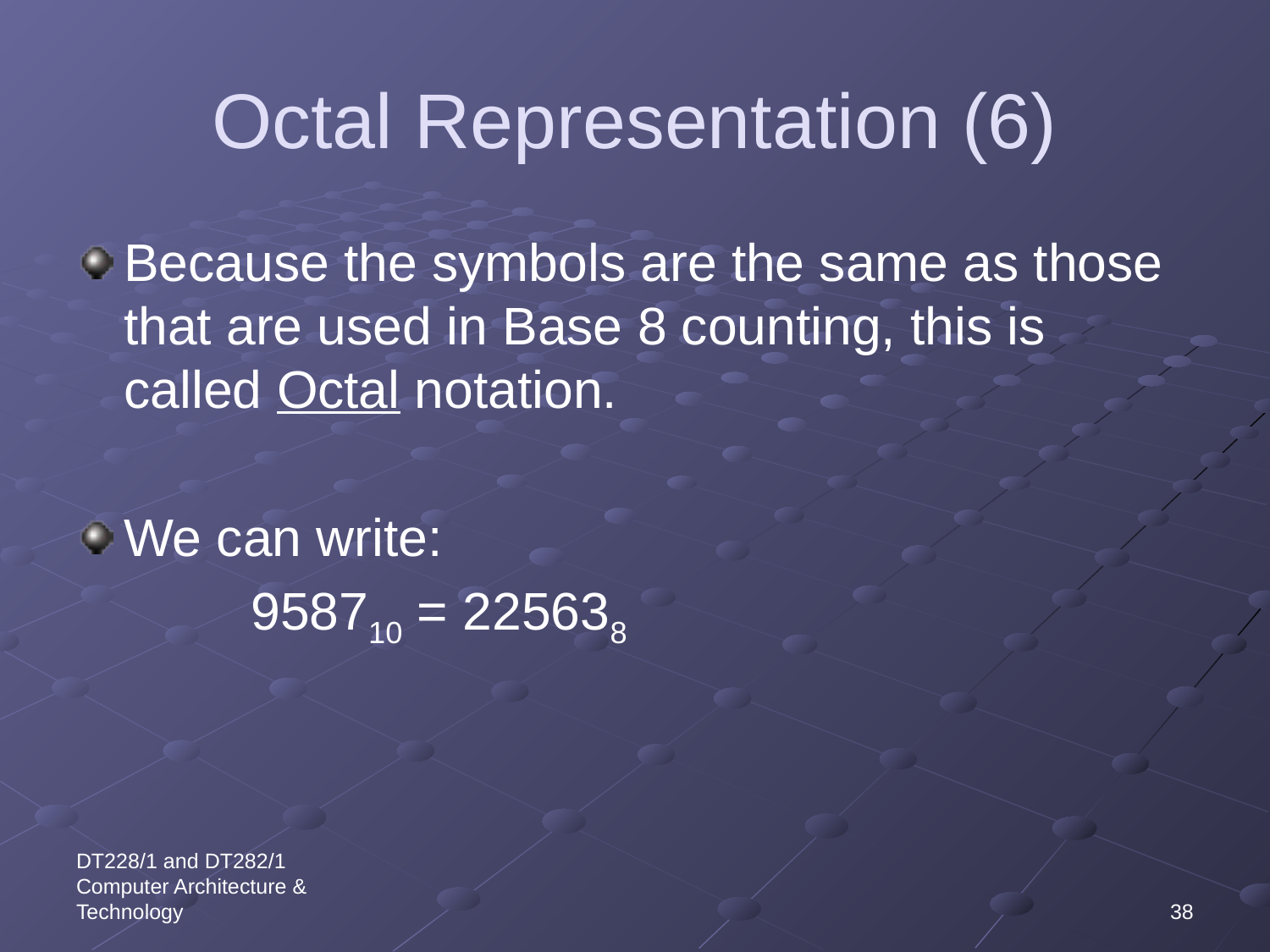

# Octal Representation (6)
Because the symbols are the same as those that are used in Base 8 counting, this is called Octal notation.

We can write:
		958710 = 225638
DT228/1 and DT282/1 Computer Architecture & Technology
38